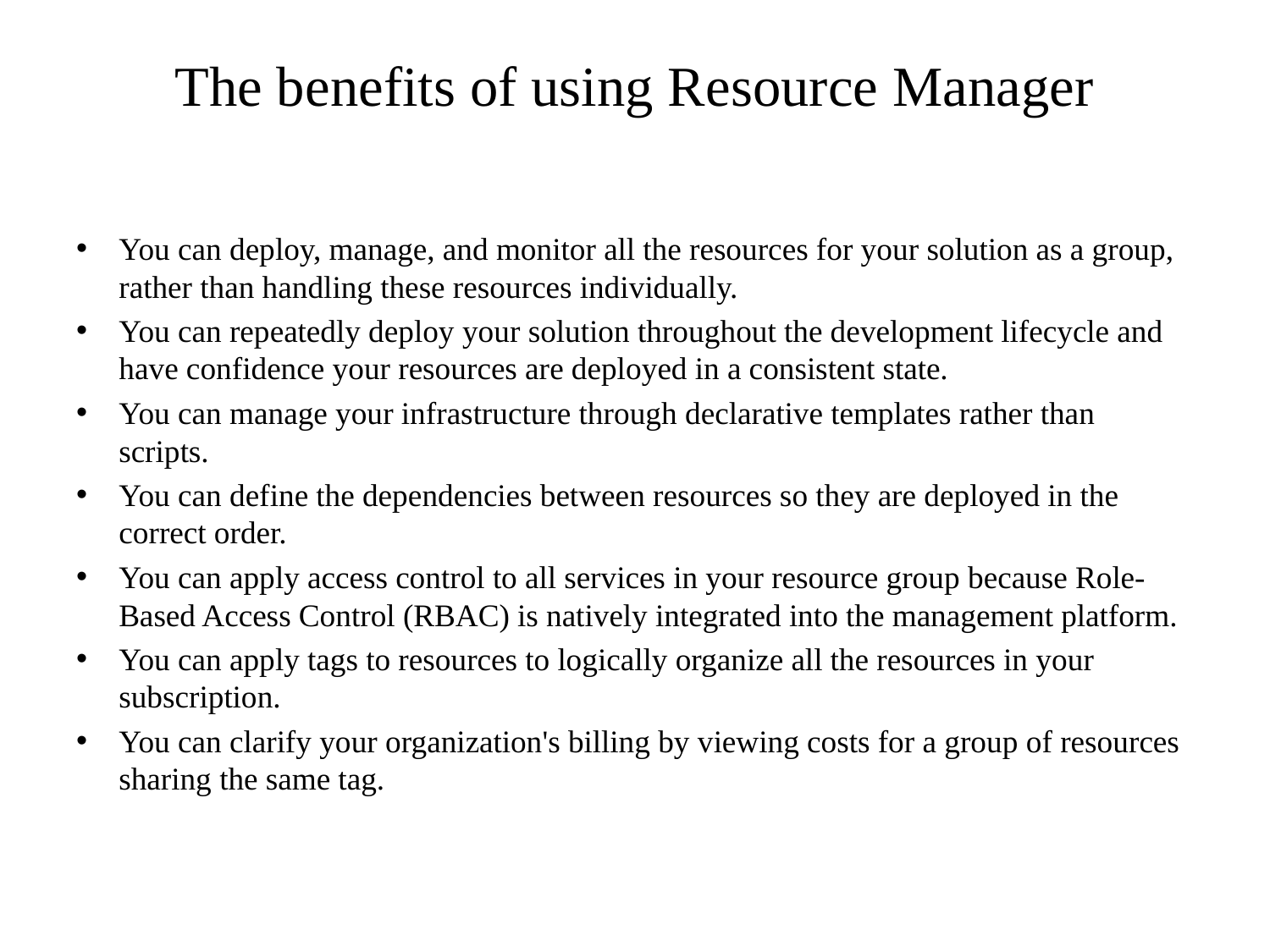

# The benefits of using Resource Manager
You can deploy, manage, and monitor all the resources for your solution as a group, rather than handling these resources individually.
You can repeatedly deploy your solution throughout the development lifecycle and have confidence your resources are deployed in a consistent state.
You can manage your infrastructure through declarative templates rather than scripts.
You can define the dependencies between resources so they are deployed in the correct order.
You can apply access control to all services in your resource group because Role-Based Access Control (RBAC) is natively integrated into the management platform.
You can apply tags to resources to logically organize all the resources in your subscription.
You can clarify your organization's billing by viewing costs for a group of resources sharing the same tag.